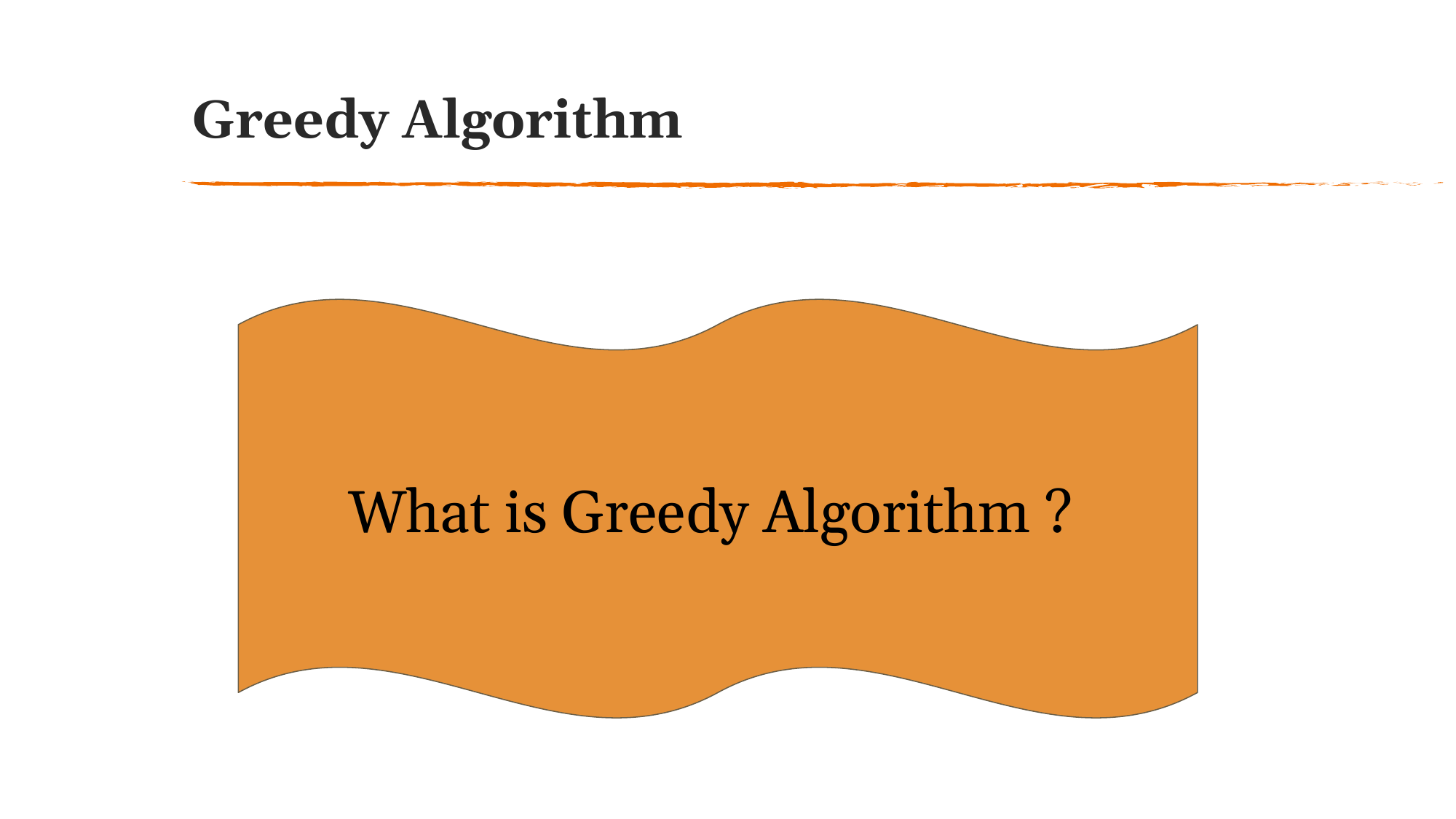

# Greedy Algorithm
What is Greedy Algorithm ?